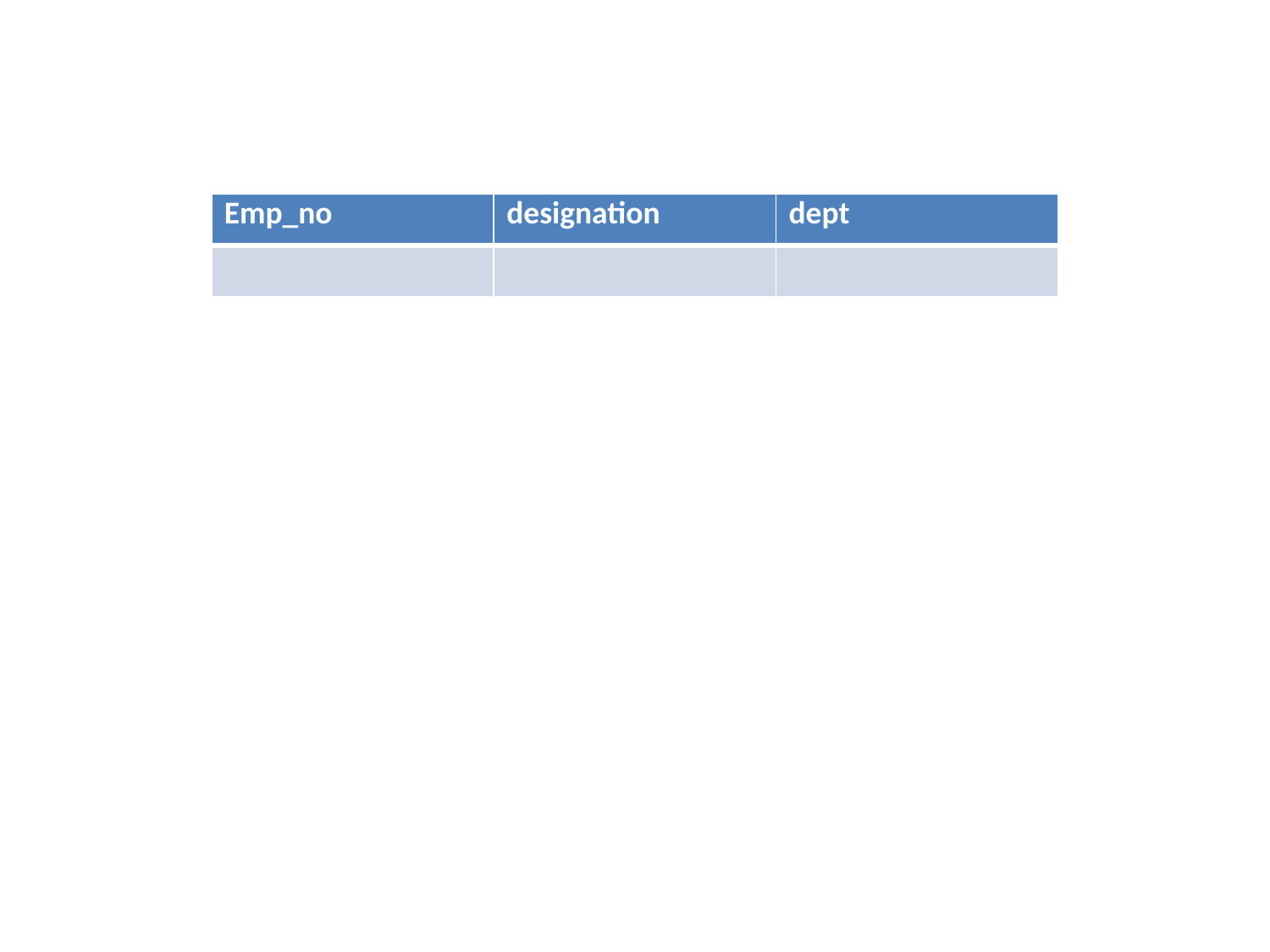

| Emp\_no | designation | dept |
| --- | --- | --- |
|  |  |  |